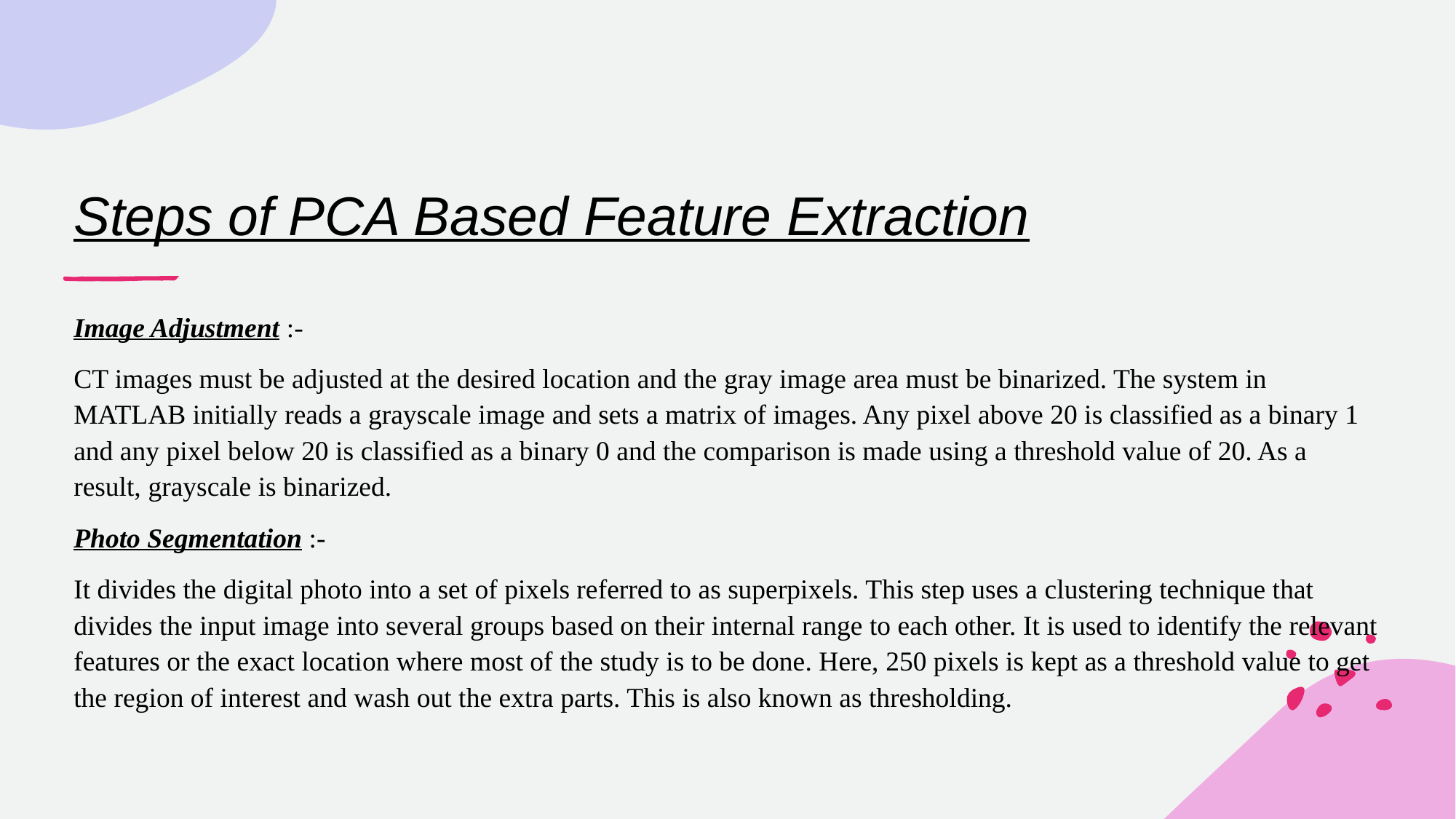

# Steps of PCA Based Feature Extraction
Image Adjustment :-
CT images must be adjusted at the desired location and the gray image area must be binarized. The system in MATLAB initially reads a grayscale image and sets a matrix of images. Any pixel above 20 is classified as a binary 1 and any pixel below 20 is classified as a binary 0 and the comparison is made using a threshold value of 20. As a result, grayscale is binarized.
Photo Segmentation :-
It divides the digital photo into a set of pixels referred to as superpixels. This step uses a clustering technique that divides the input image into several groups based on their internal range to each other. It is used to identify the relevant features or the exact location where most of the study is to be done. Here, 250 pixels is kept as a threshold value to get the region of interest and wash out the extra parts. This is also known as thresholding.